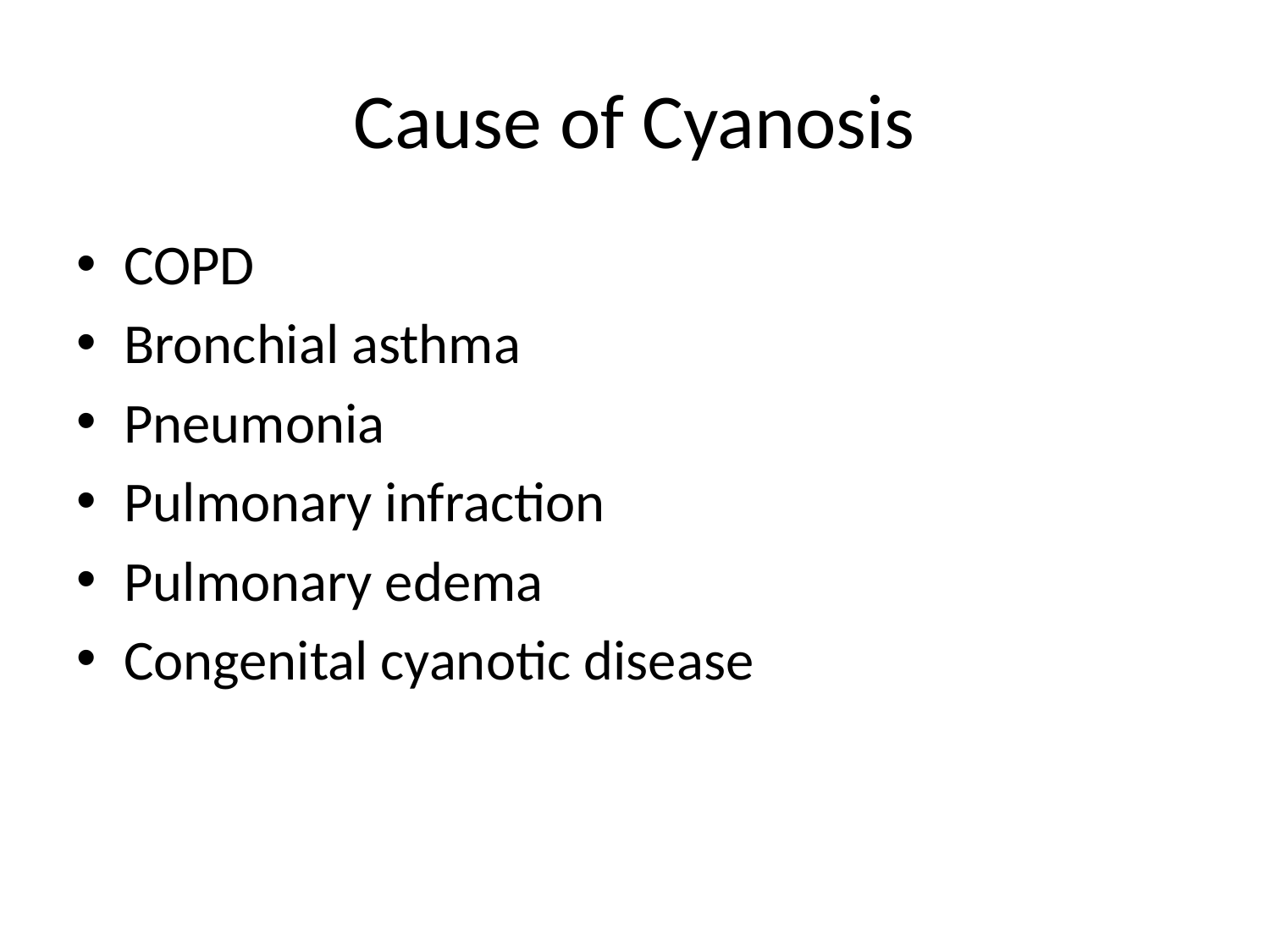

# Cause of Cyanosis
COPD
Bronchial asthma
Pneumonia
Pulmonary infraction
Pulmonary edema
Congenital cyanotic disease